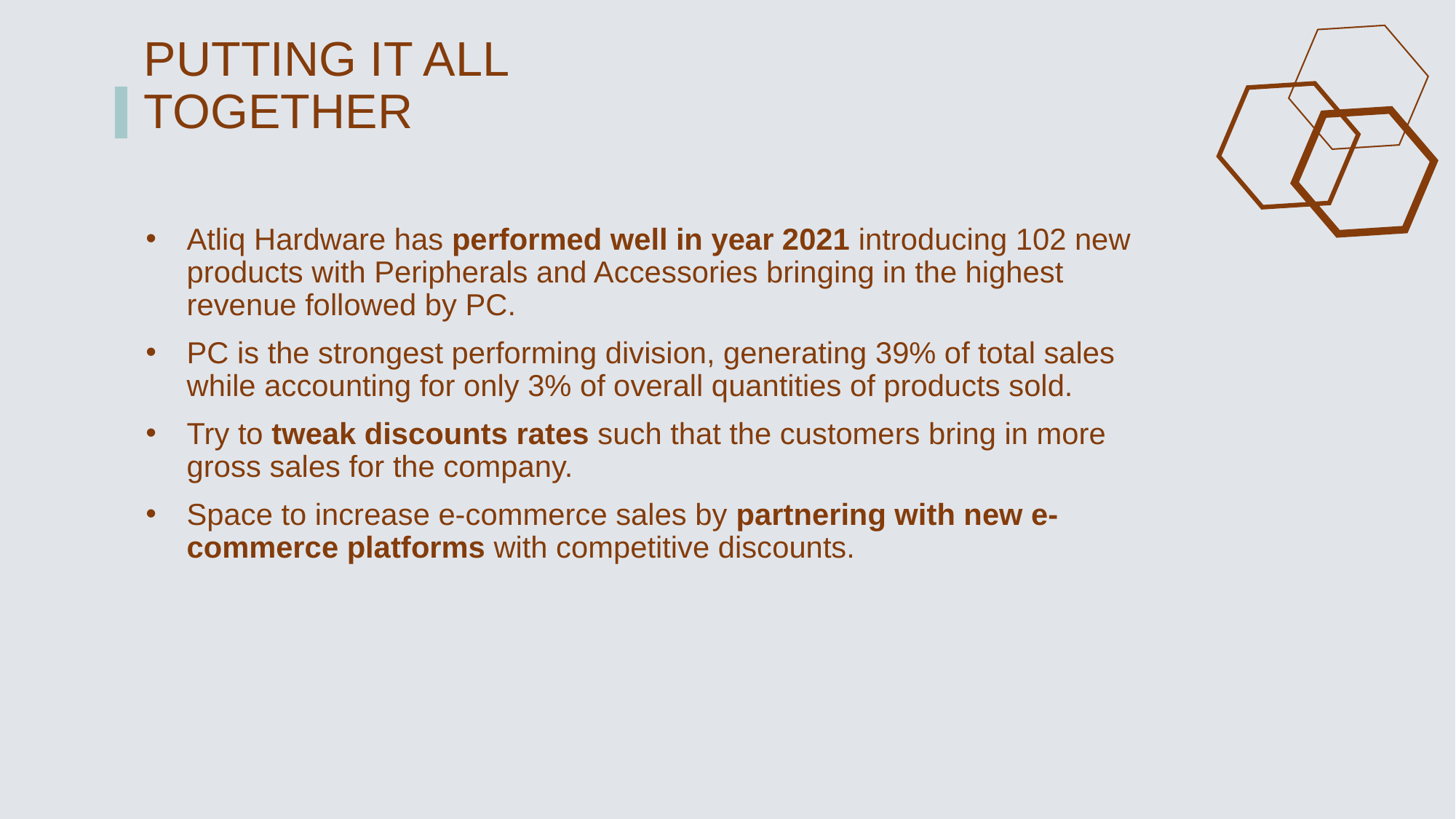

PUTTING IT ALL TOGETHER

Atliq Hardware has performed well in year 2021 introducing 102 new products with Peripherals and Accessories bringing in the highest revenue followed by PC.
PC is the strongest performing division, generating 39% of total sales while accounting for only 3% of overall quantities of products sold.
Try to tweak discounts rates such that the customers bring in more gross sales for the company.
Space to increase e-commerce sales by partnering with new e-commerce platforms with competitive discounts.